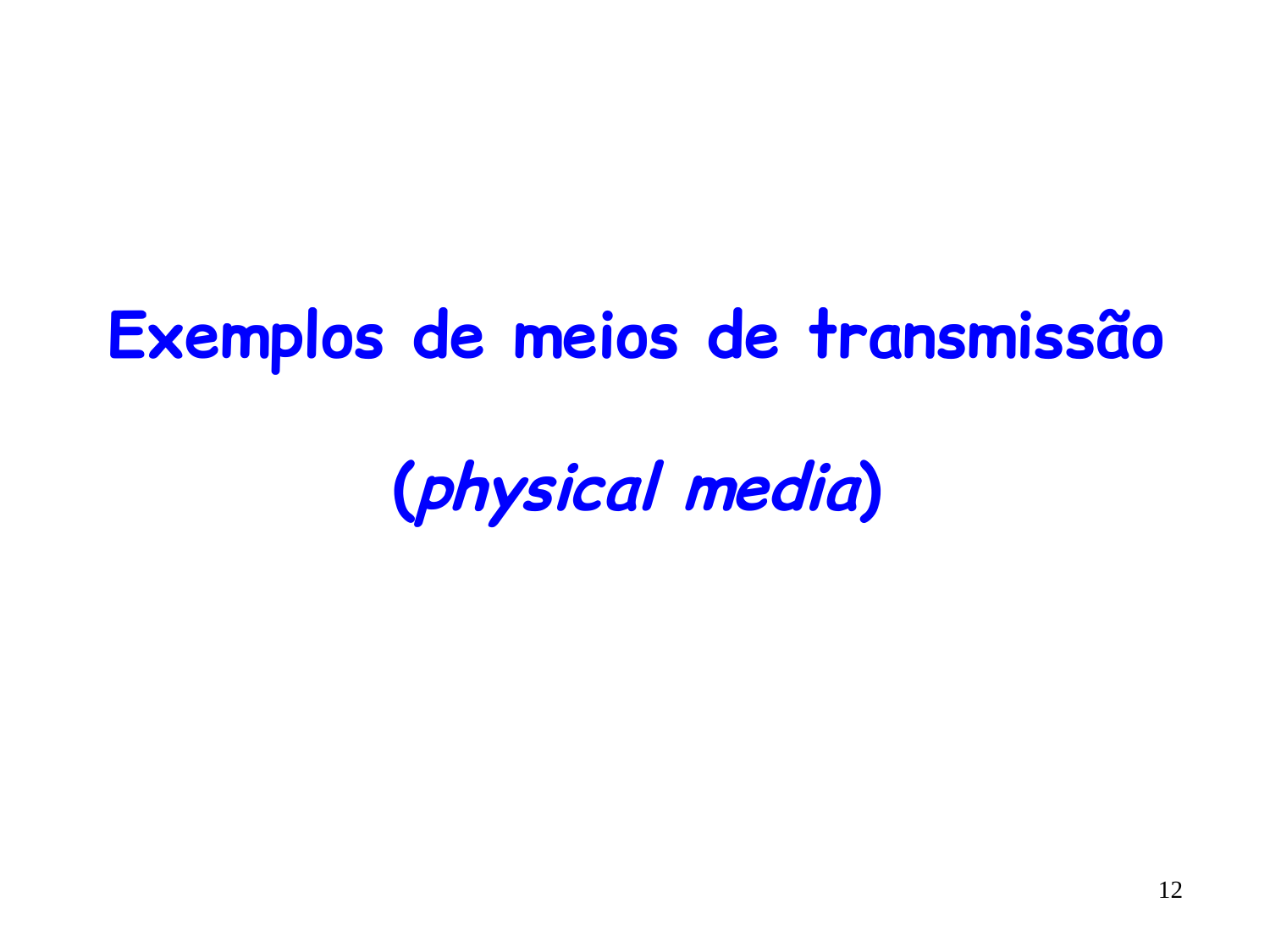

# Exemplos de meios de transmissão (physical media)
12